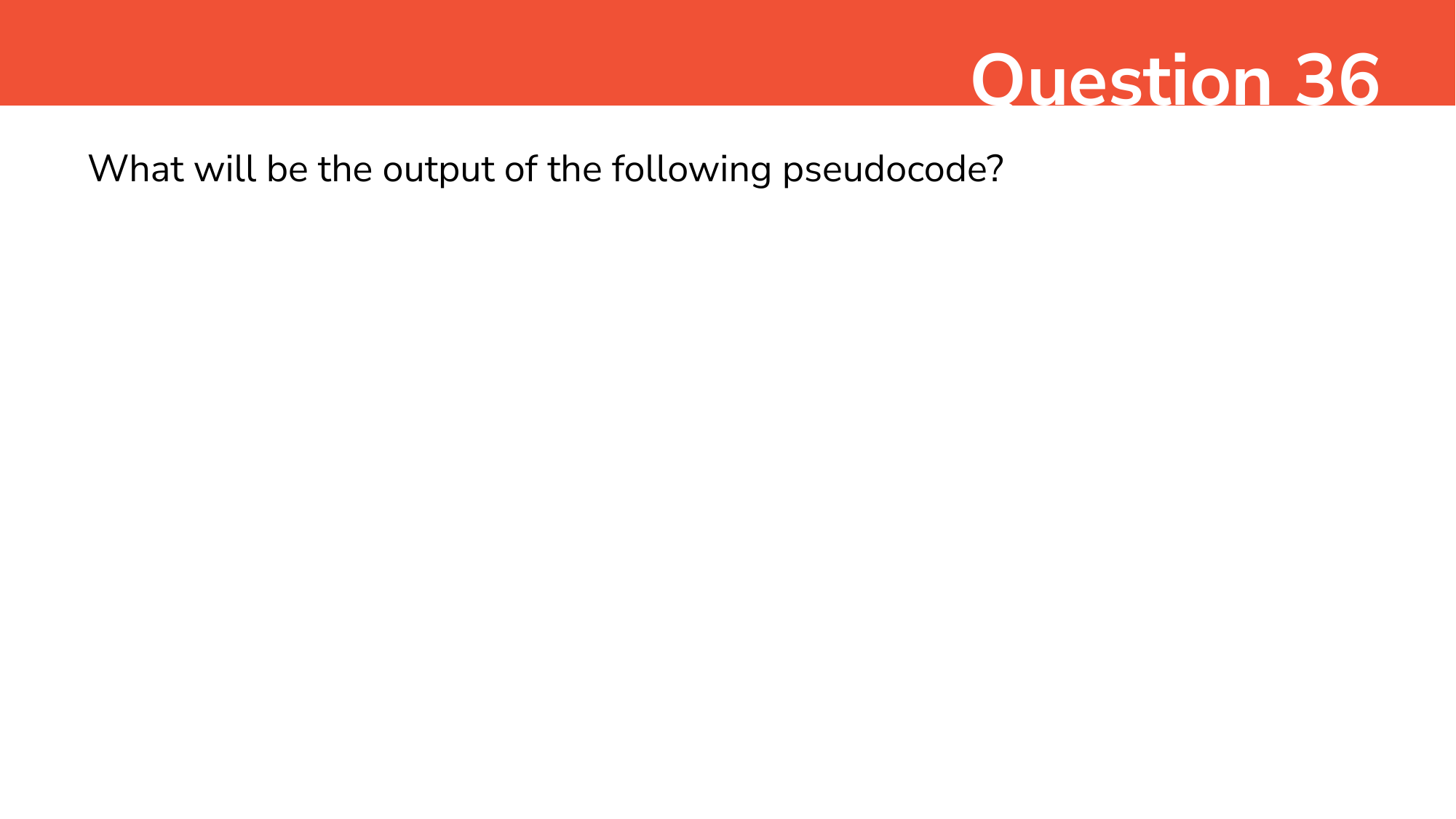

Question 36
What will be the output of the following pseudocode?